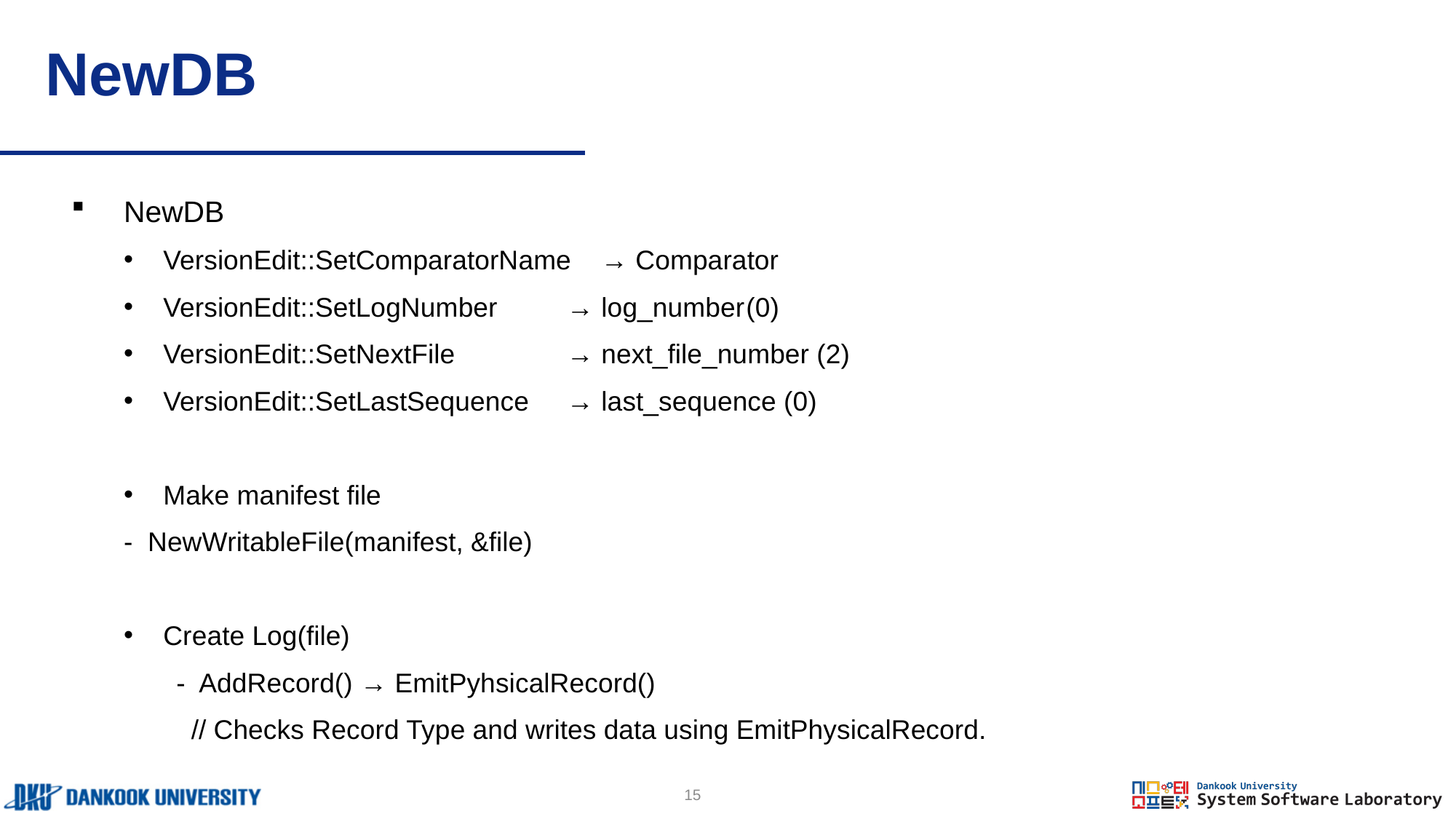

# NewDB
NewDB
VersionEdit::SetComparatorName    → Comparator
VersionEdit::SetLogNumber	  → log_number	(0)
VersionEdit::SetNextFile		  → next_file_number (2)
VersionEdit::SetLastSequence	  → last_sequence (0)

Make manifest file
	-  NewWritableFile(manifest, &file)

Create Log(file)
-  AddRecord() → EmitPyhsicalRecord()
  // Checks Record Type and writes data using EmitPhysicalRecord.

15